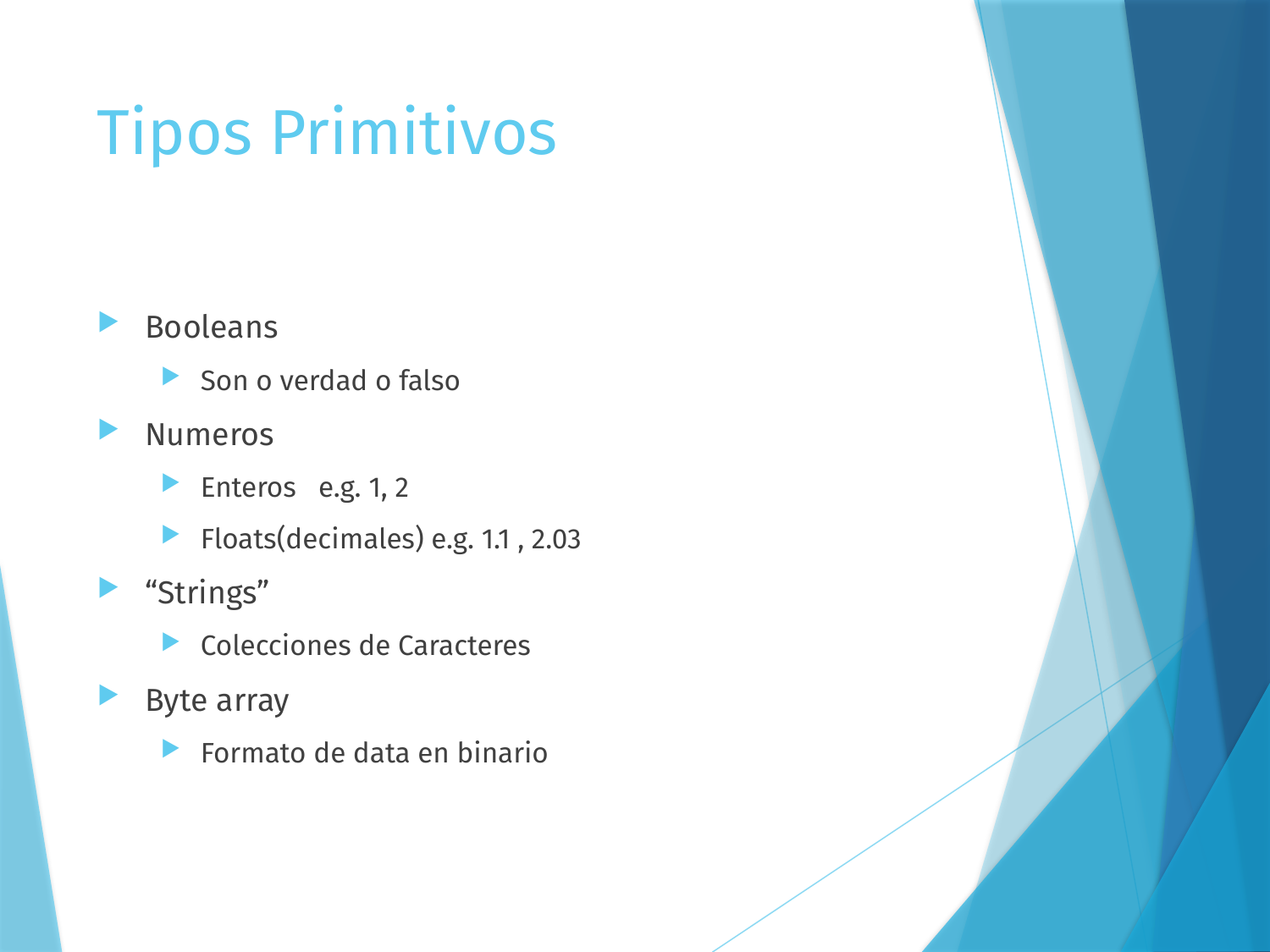

# Tipos Primitivos
Booleans
Son o verdad o falso
Numeros
Enteros   e.g. 1, 2
Floats(decimales) e.g. 1.1 , 2.03
“Strings”
Colecciones de Caracteres
Byte array
Formato de data en binario